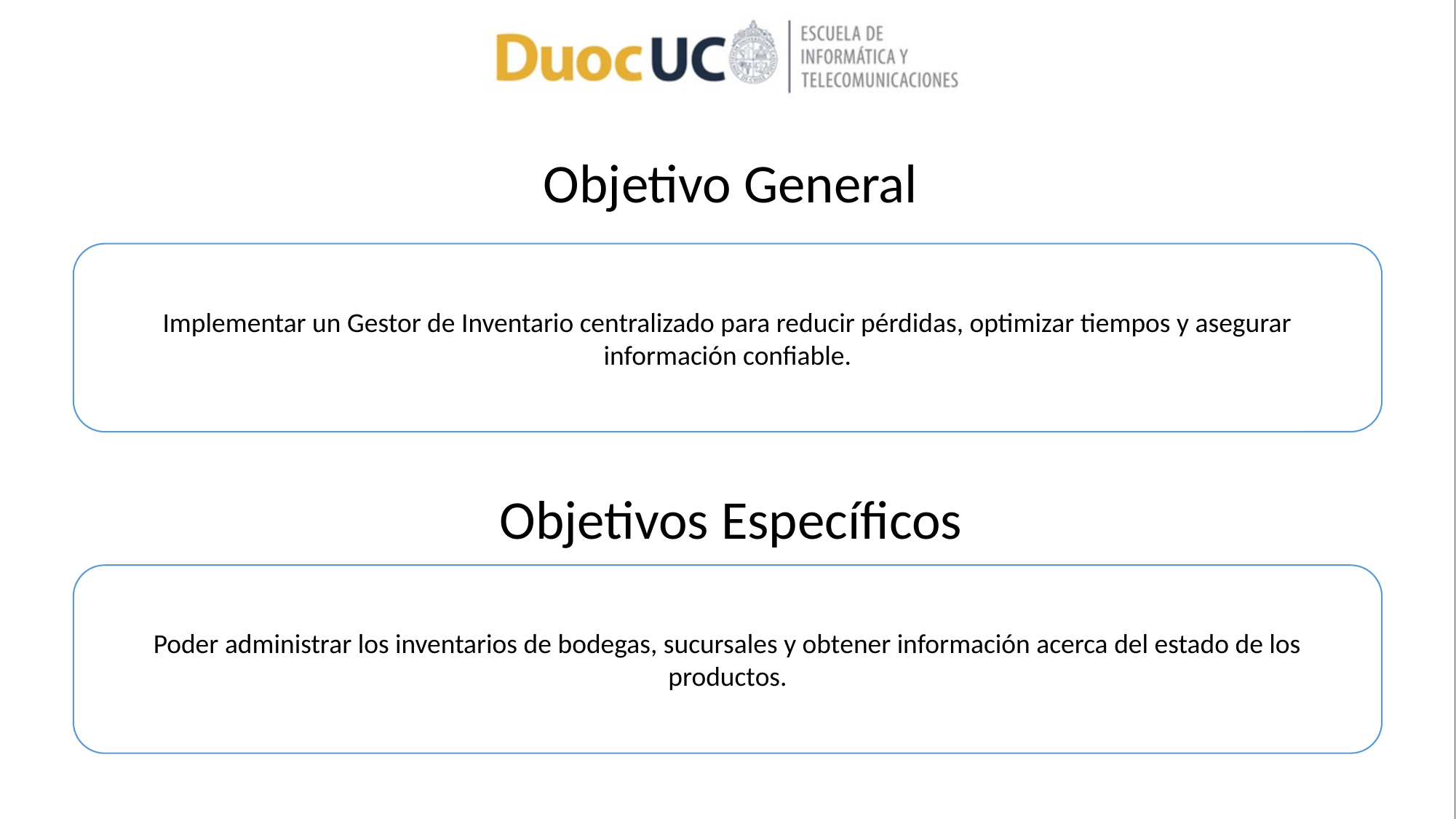

Objetivo General
Implementar un Gestor de Inventario centralizado para reducir pérdidas, optimizar tiempos y asegurar información confiable.
Objetivos Específicos
Poder administrar los inventarios de bodegas, sucursales y obtener información acerca del estado de los productos.